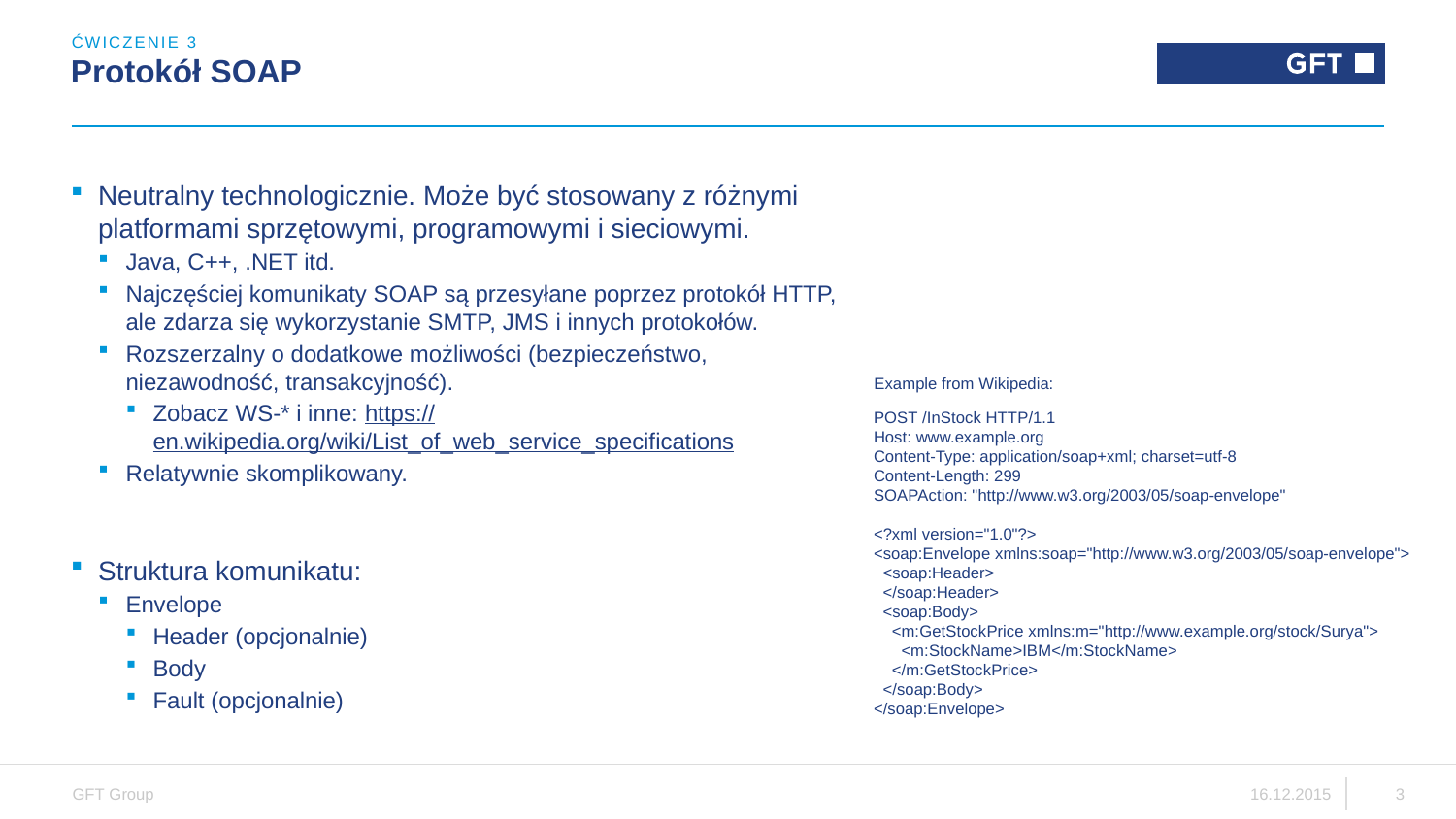

ĆWICZENIE 3
# Protokół SOAP
Neutralny technologicznie. Może być stosowany z różnymi platformami sprzętowymi, programowymi i sieciowymi.
Java, C++, .NET itd.
Najczęściej komunikaty SOAP są przesyłane poprzez protokół HTTP, ale zdarza się wykorzystanie SMTP, JMS i innych protokołów.
Rozszerzalny o dodatkowe możliwości (bezpieczeństwo, niezawodność, transakcyjność).
Zobacz WS-* i inne: https://en.wikipedia.org/wiki/List_of_web_service_specifications
Relatywnie skomplikowany.

Struktura komunikatu:
Envelope
Header (opcjonalnie)
Body
Fault (opcjonalnie)
Example from Wikipedia:
POST /InStock HTTP/1.1
Host: www.example.org
Content-Type: application/soap+xml; charset=utf-8
Content-Length: 299
SOAPAction: "http://www.w3.org/2003/05/soap-envelope"

<?xml version="1.0"?>
<soap:Envelope xmlns:soap="http://www.w3.org/2003/05/soap-envelope">
  <soap:Header>
  </soap:Header>
  <soap:Body>
    <m:GetStockPrice xmlns:m="http://www.example.org/stock/Surya">
      <m:StockName>IBM</m:StockName>
    </m:GetStockPrice>
  </soap:Body>
</soap:Envelope>